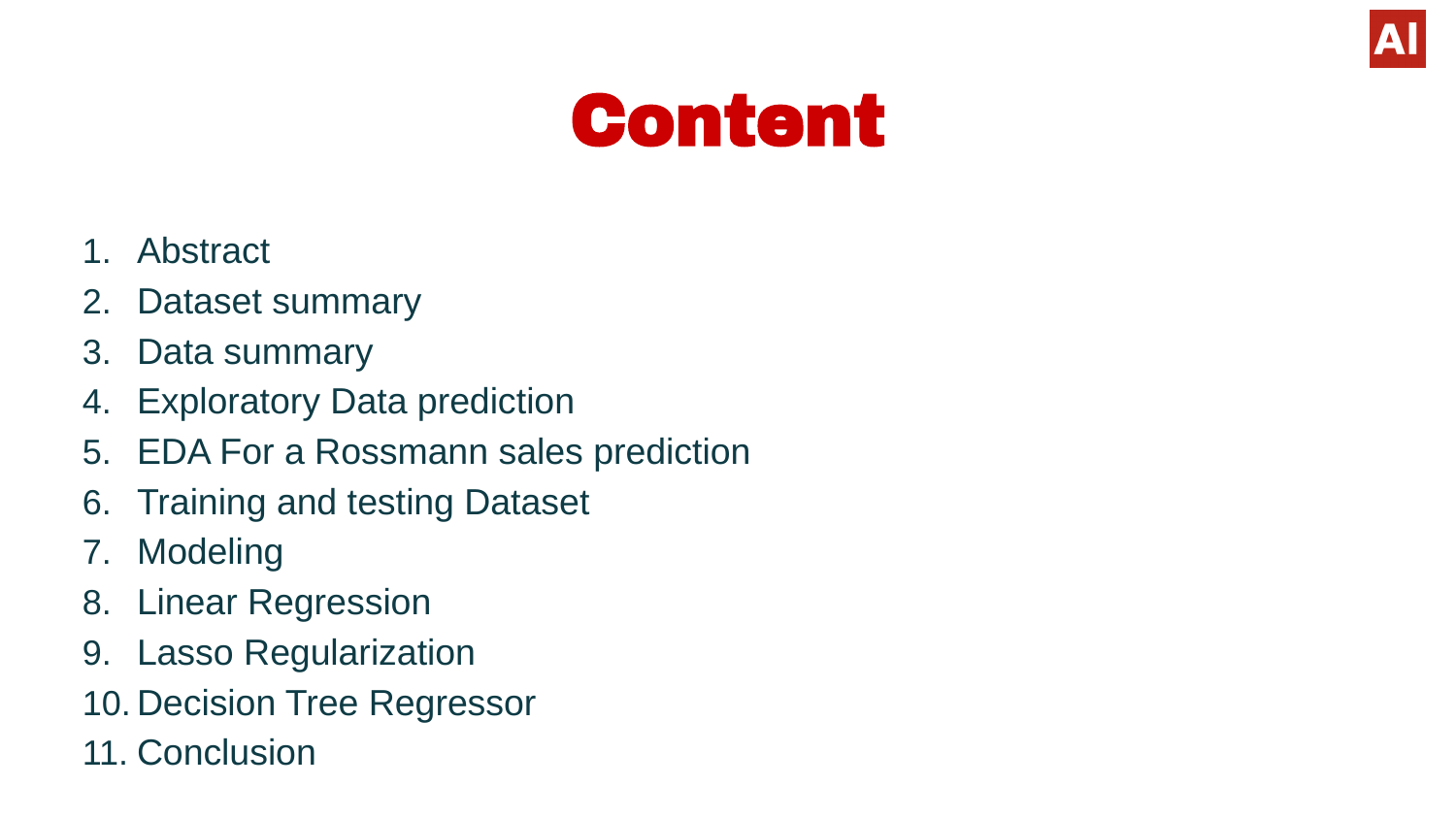

# Content
Abstract
Dataset summary
Data summary
Exploratory Data prediction
EDA For a Rossmann sales prediction
Training and testing Dataset
Modeling
Linear Regression
Lasso Regularization
Decision Tree Regressor
Conclusion